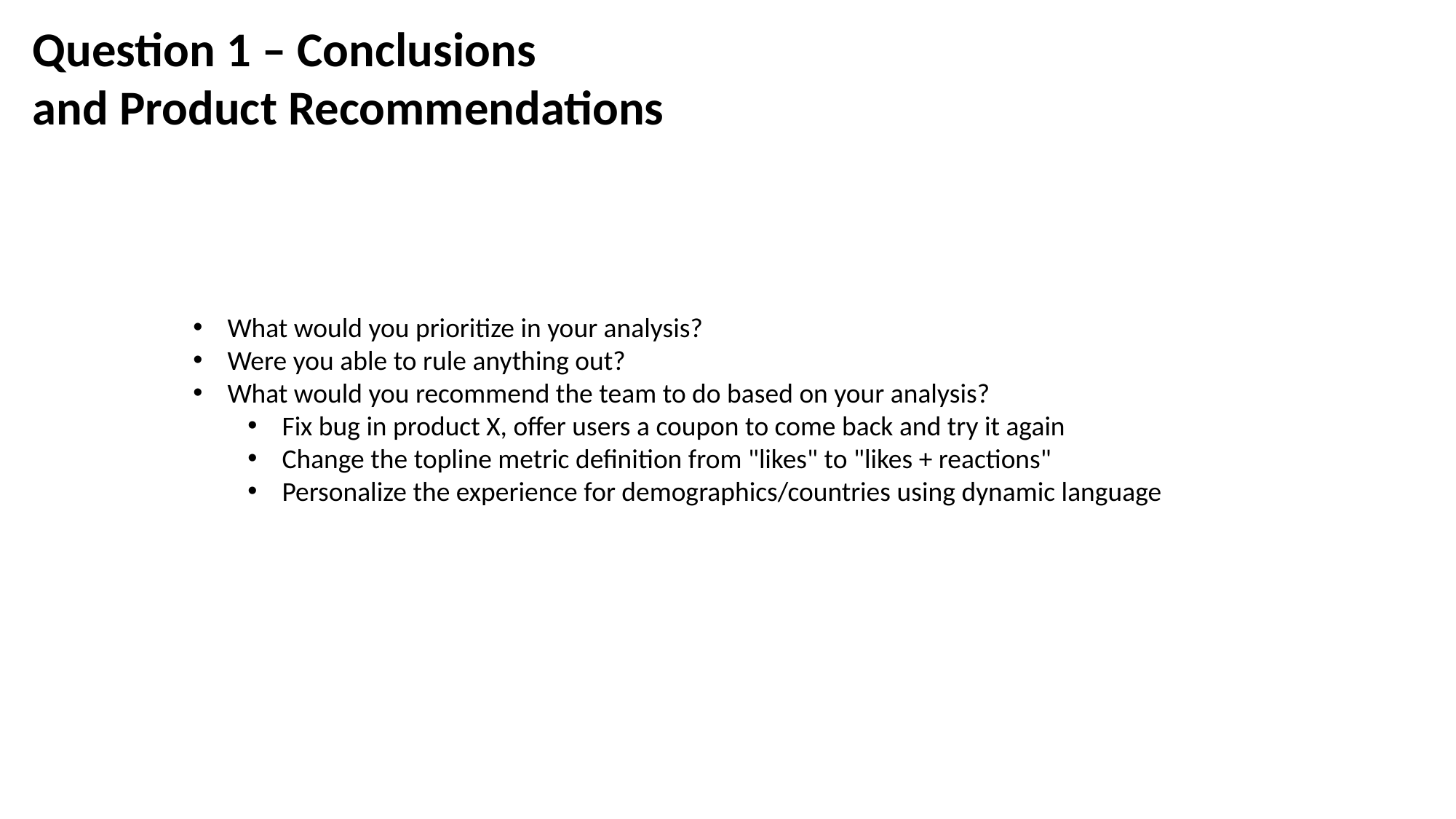

Question 1 – Conclusions
and Product Recommendations
What would you prioritize in your analysis?
Were you able to rule anything out?
What would you recommend the team to do based on your analysis?
Fix bug in product X, offer users a coupon to come back and try it again
Change the topline metric definition from "likes" to "likes + reactions"
Personalize the experience for demographics/countries using dynamic language